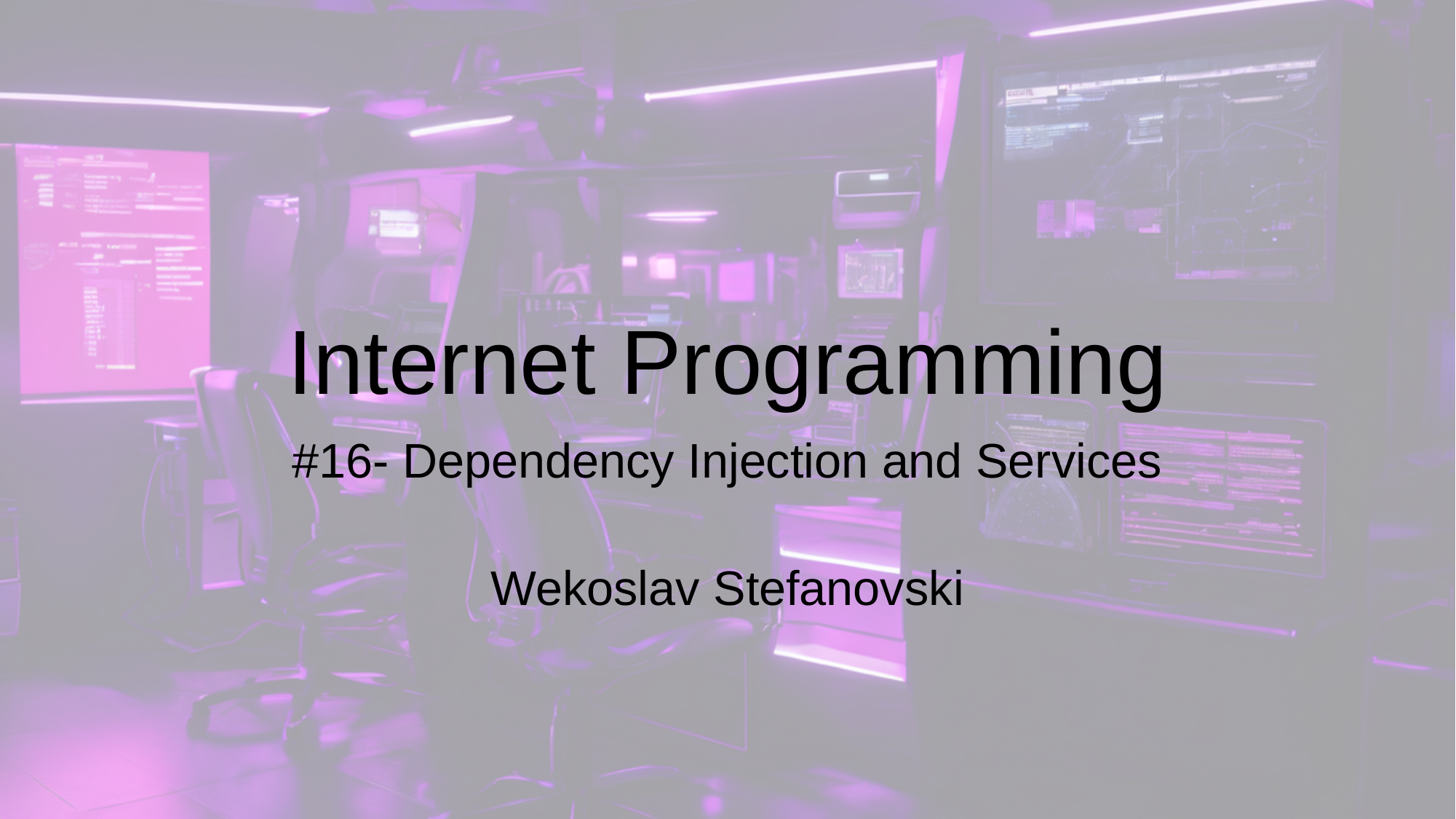

# Internet Programming
#16- Dependency Injection and Services

Wekoslav Stefanovski